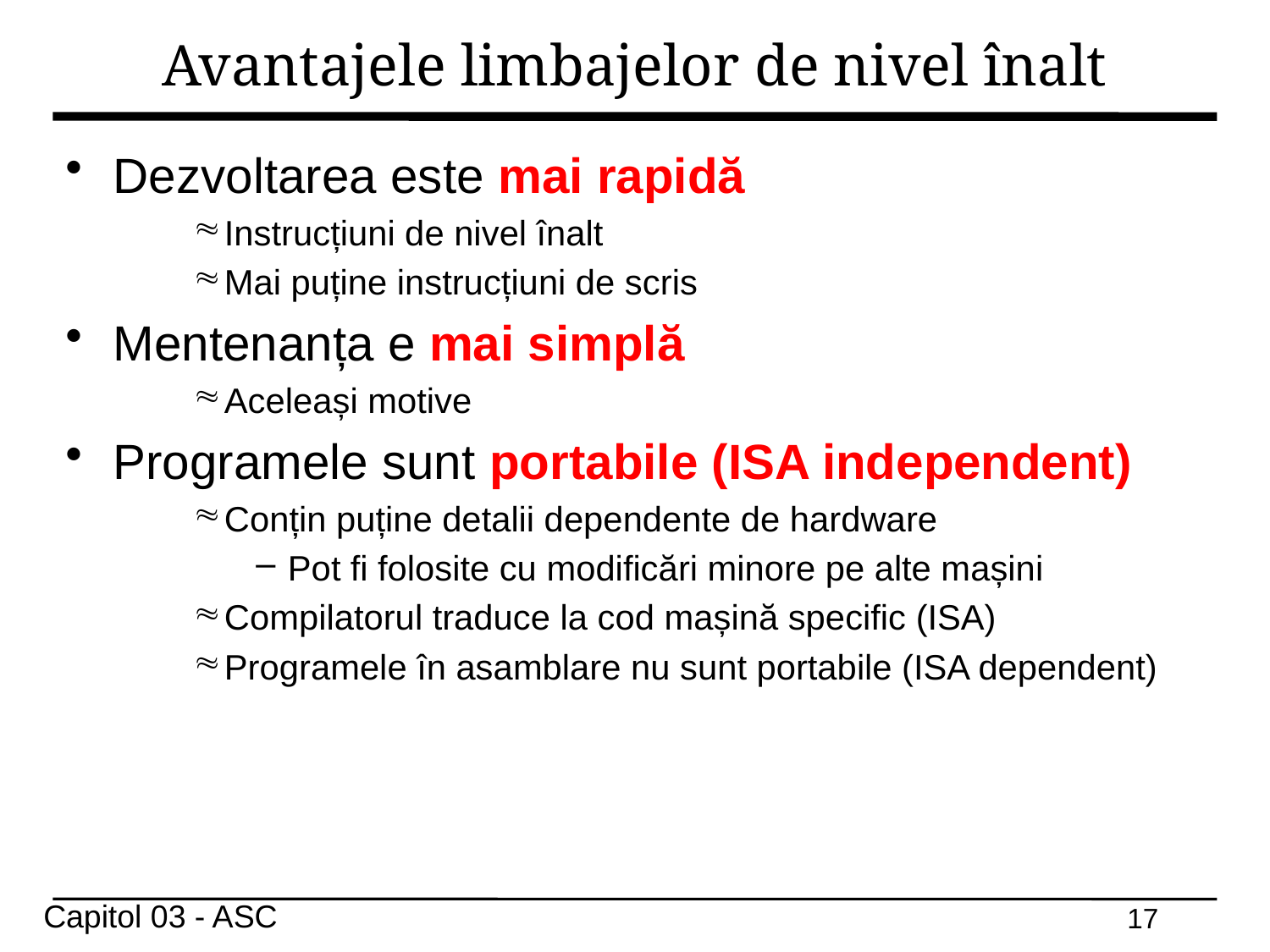

# Avantajele limbajelor de nivel înalt
Dezvoltarea este mai rapidă
Instrucțiuni de nivel înalt
Mai puține instrucțiuni de scris
Mentenanța e mai simplă
Aceleași motive
Programele sunt portabile (ISA independent)
Conțin puține detalii dependente de hardware
Pot fi folosite cu modificări minore pe alte mașini
Compilatorul traduce la cod mașină specific (ISA)
Programele în asamblare nu sunt portabile (ISA dependent)